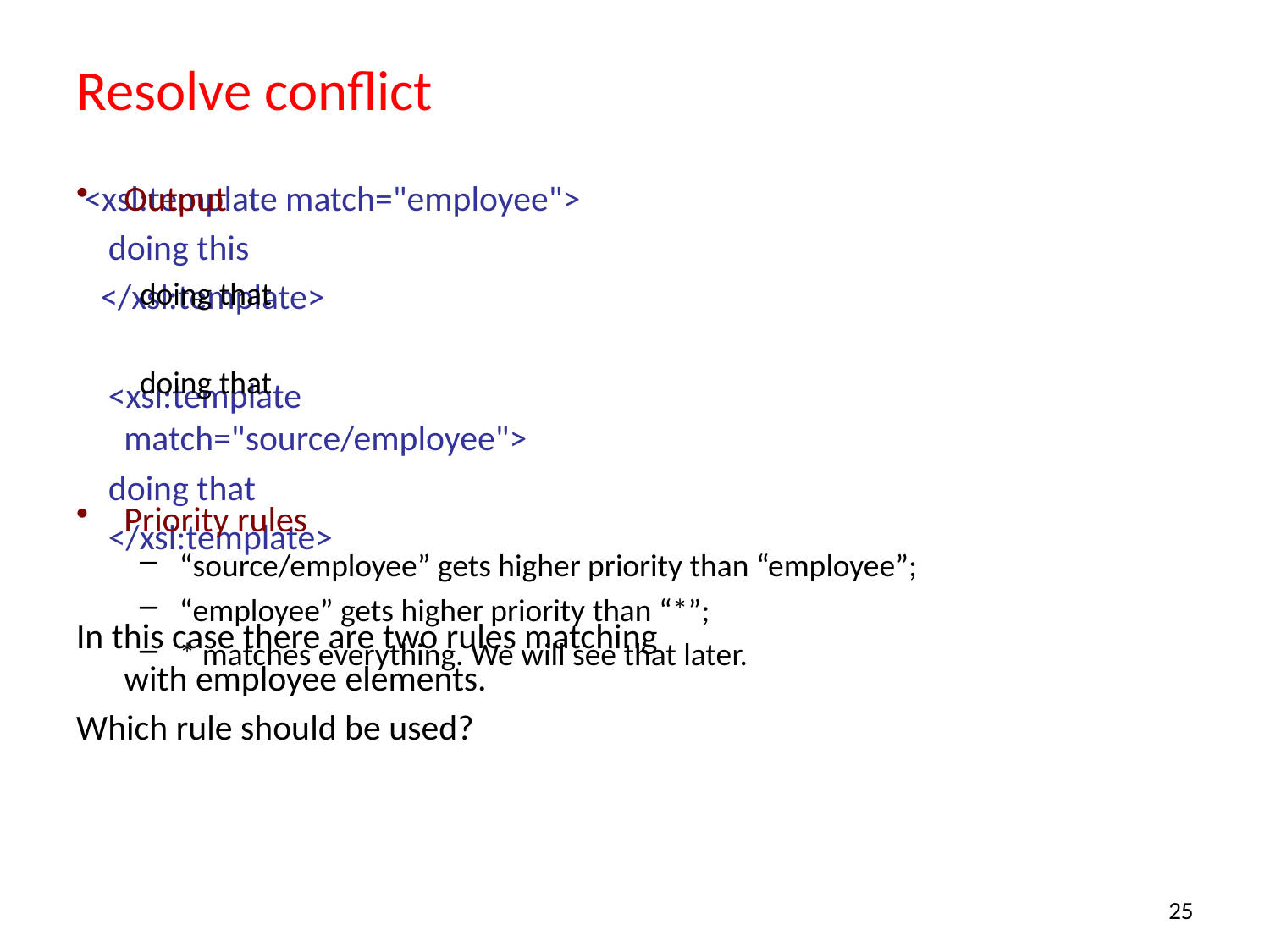

# Resolve conflict
 <xsl:template match="employee">
    doing this
   </xsl:template>

    <xsl:template match="source/employee">
    doing that
    </xsl:template>

In this case there are two rules matching with employee elements.
Which rule should be used?

Output

doing that

doing that

Priority rules
“source/employee” gets higher priority than “employee”;
“employee” gets higher priority than “*”;
* matches everything. We will see that later.
25